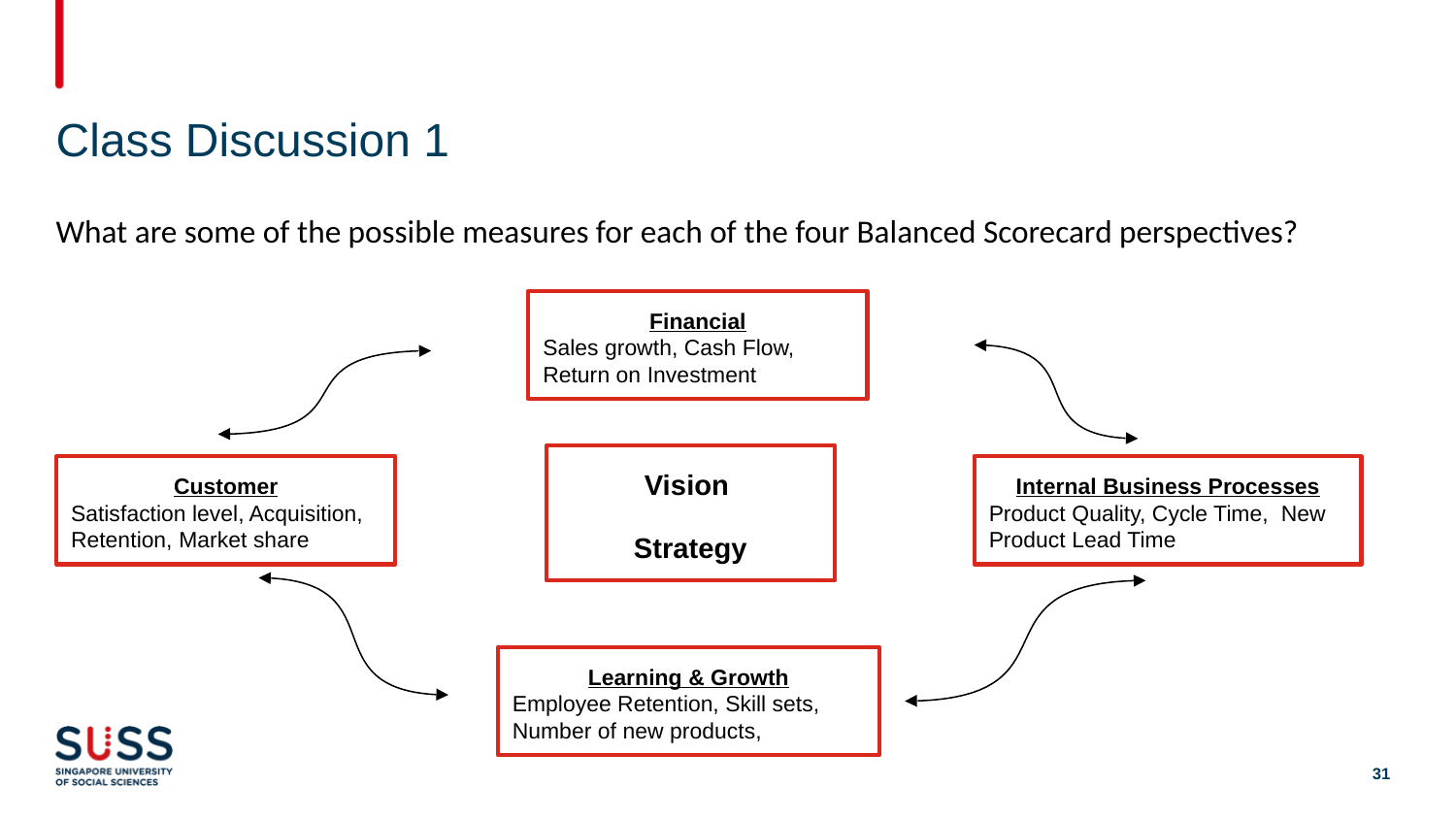

# Class Discussion 1
What are some of the possible measures for each of the four Balanced Scorecard perspectives?

Financial
Sales growth, Cash Flow, Return on Investment
Vision
Strategy
Customer
Satisfaction level, Acquisition, Retention, Market share
Internal Business Processes
Product Quality, Cycle Time,  New Product Lead Time
Learning & Growth
Employee Retention, Skill sets, Number of new products,